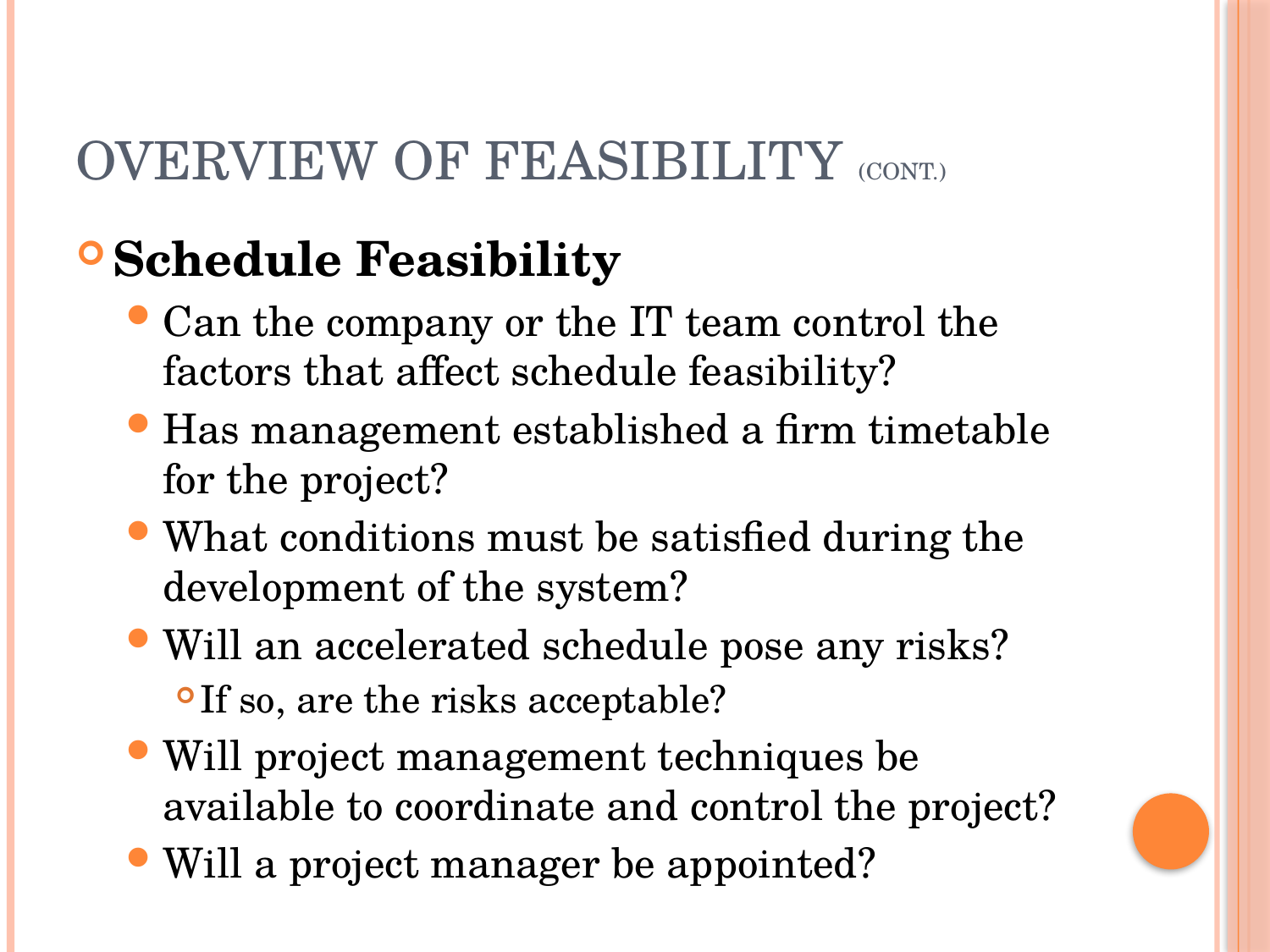

# Overview of Feasibility (Cont.)
Schedule Feasibility
Can the company or the IT team control the factors that affect schedule feasibility?
Has management established a firm timetable for the project?
What conditions must be satisfied during the development of the system?
Will an accelerated schedule pose any risks?
If so, are the risks acceptable?
Will project management techniques be available to coordinate and control the project?
Will a project manager be appointed?
26